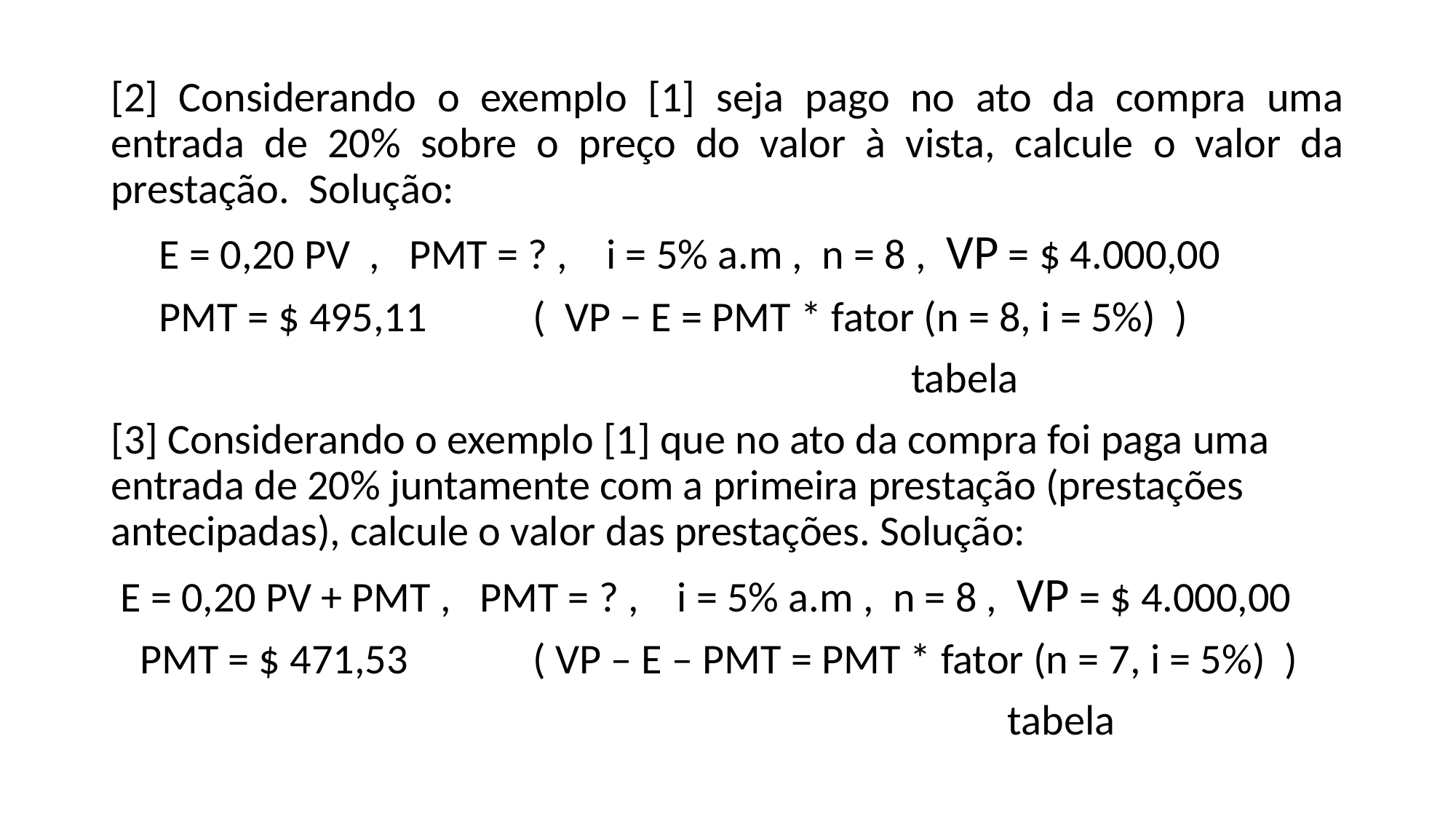

[2] Considerando o exemplo [1] seja pago no ato da compra uma entrada de 20% sobre o preço do valor à vista, calcule o valor da prestação.  Solução:
     E = 0,20 PV  ,   PMT = ? ,    i = 5% a.m ,  n = 8 ,  VP = $ 4.000,00
     PMT = $ 495,11           (  VP − E = PMT * fator (n = 8, i = 5%)  )
                                                                                   tabela
[3] Considerando o exemplo [1] que no ato da compra foi paga uma entrada de 20% juntamente com a primeira prestação (prestações antecipadas), calcule o valor das prestações. Solução:
 E = 0,20 PV + PMT ,   PMT = ? ,    i = 5% a.m ,  n = 8 ,  VP = $ 4.000,00
   PMT = $ 471,53             ( VP – E – PMT = PMT * fator (n = 7, i = 5%)  )
                                                                                             tabela